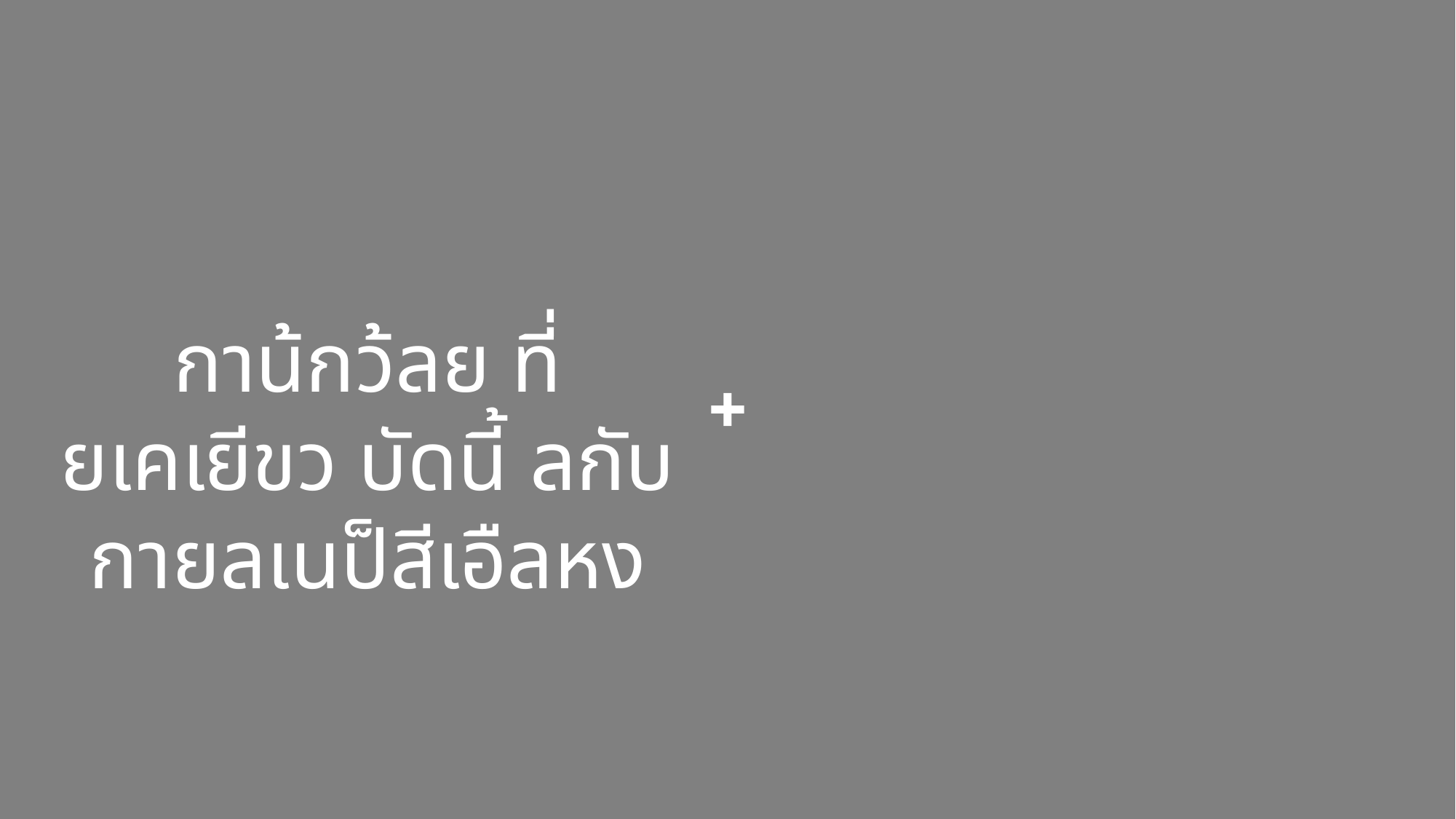

กาน้กว้ลย ที่ยเคเยีขว บัดนี้ ลกับกายลเนป็สีเอืลหง